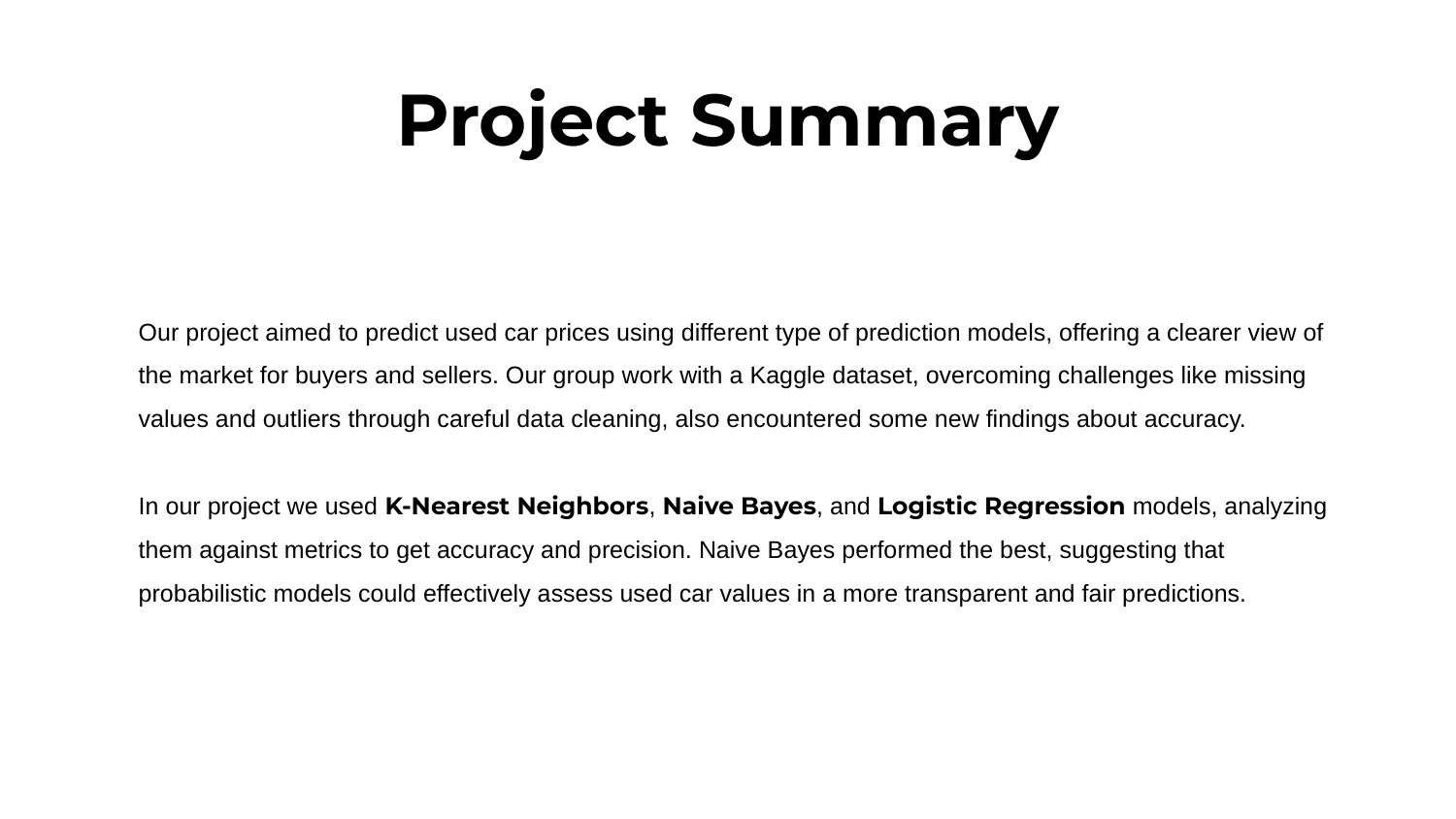

# Project Summary
Our project aimed to predict used car prices using different type of prediction models, offering a clearer view of the market for buyers and sellers. Our group work with a Kaggle dataset, overcoming challenges like missing values and outliers through careful data cleaning, also encountered some new findings about accuracy.

In our project we used K-Nearest Neighbors, Naive Bayes, and Logistic Regression models, analyzing them against metrics to get accuracy and precision. Naive Bayes performed the best, suggesting that probabilistic models could effectively assess used car values in a more transparent and fair predictions.